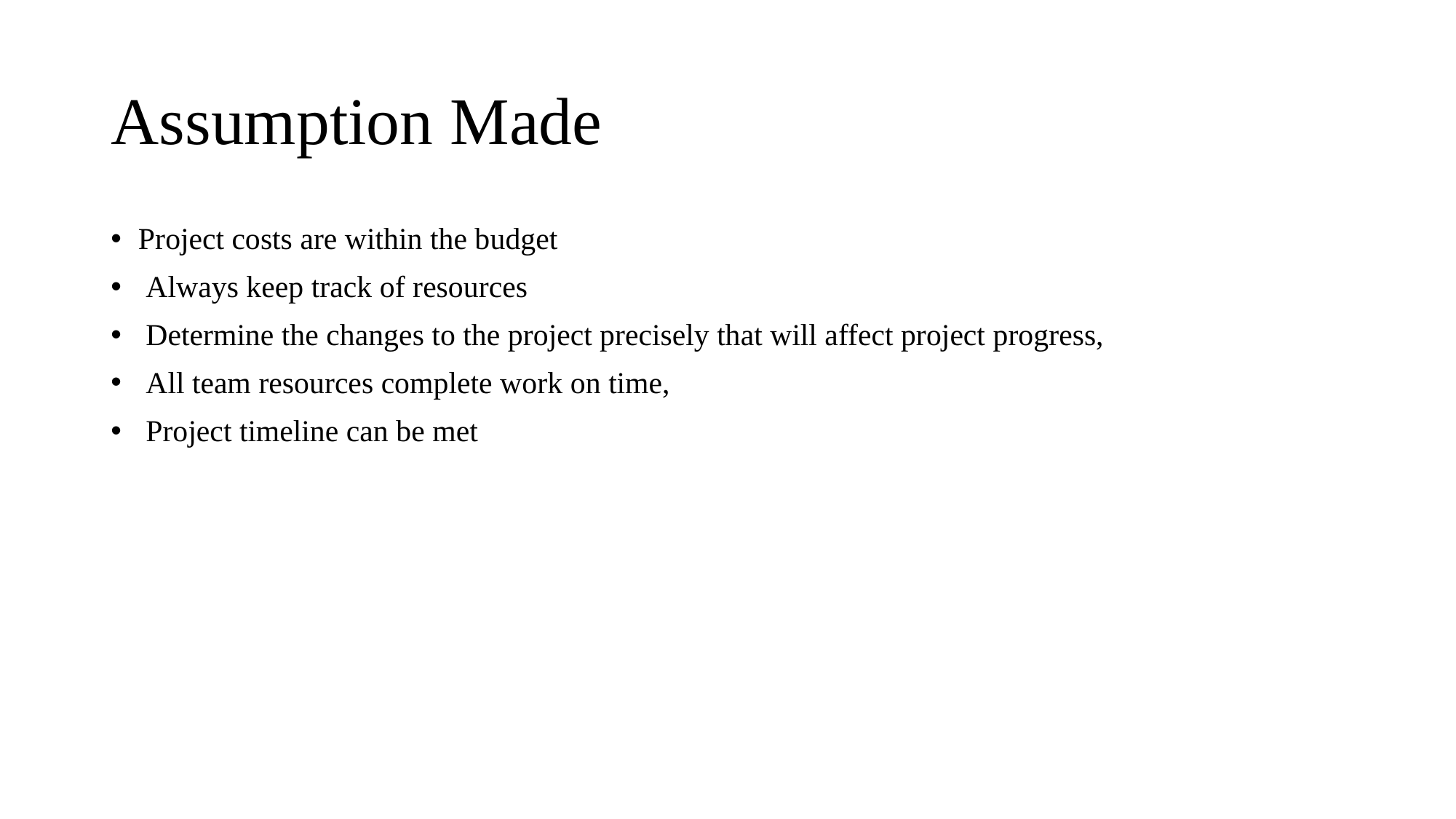

# Assumption Made
Project costs are within the budget
 Always keep track of resources
 Determine the changes to the project precisely that will affect project progress,
 All team resources complete work on time,
 Project timeline can be met